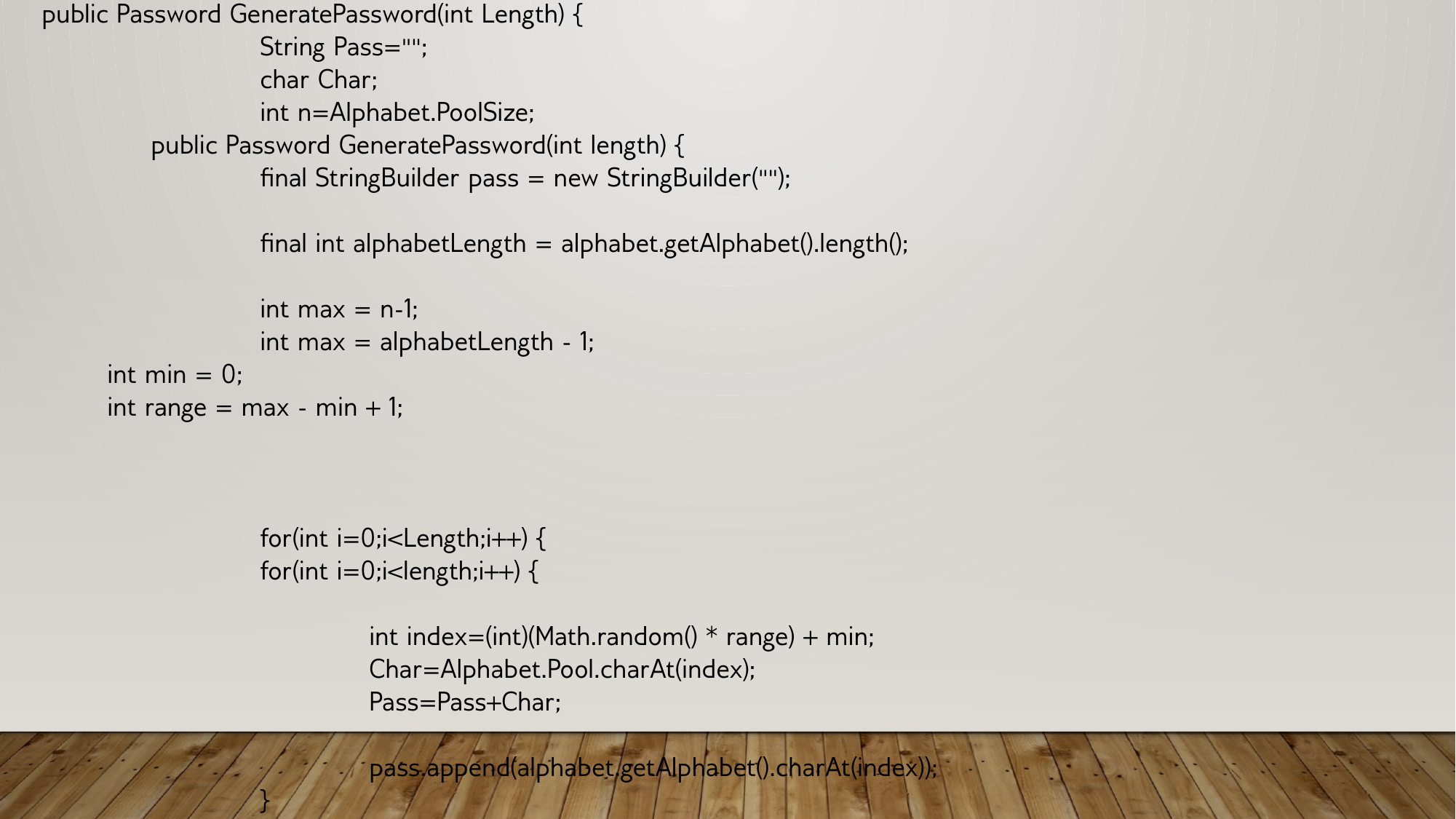

public Password GeneratePassword(int Length) {
		String Pass="";
		char Char;
		int n=Alphabet.PoolSize;
	public Password GeneratePassword(int length) {
		final StringBuilder pass = new StringBuilder("");

		final int alphabetLength = alphabet.getAlphabet().length();

		int max = n-1;
		int max = alphabetLength - 1;
        int min = 0;
        int range = max - min + 1;

		for(int i=0;i<Length;i++) {
		for(int i=0;i<length;i++) {

			int index=(int)(Math.random() * range) + min;
			Char=Alphabet.Pool.charAt(index);
			Pass=Pass+Char;

			pass.append(alphabet.getAlphabet().charAt(index));
		}